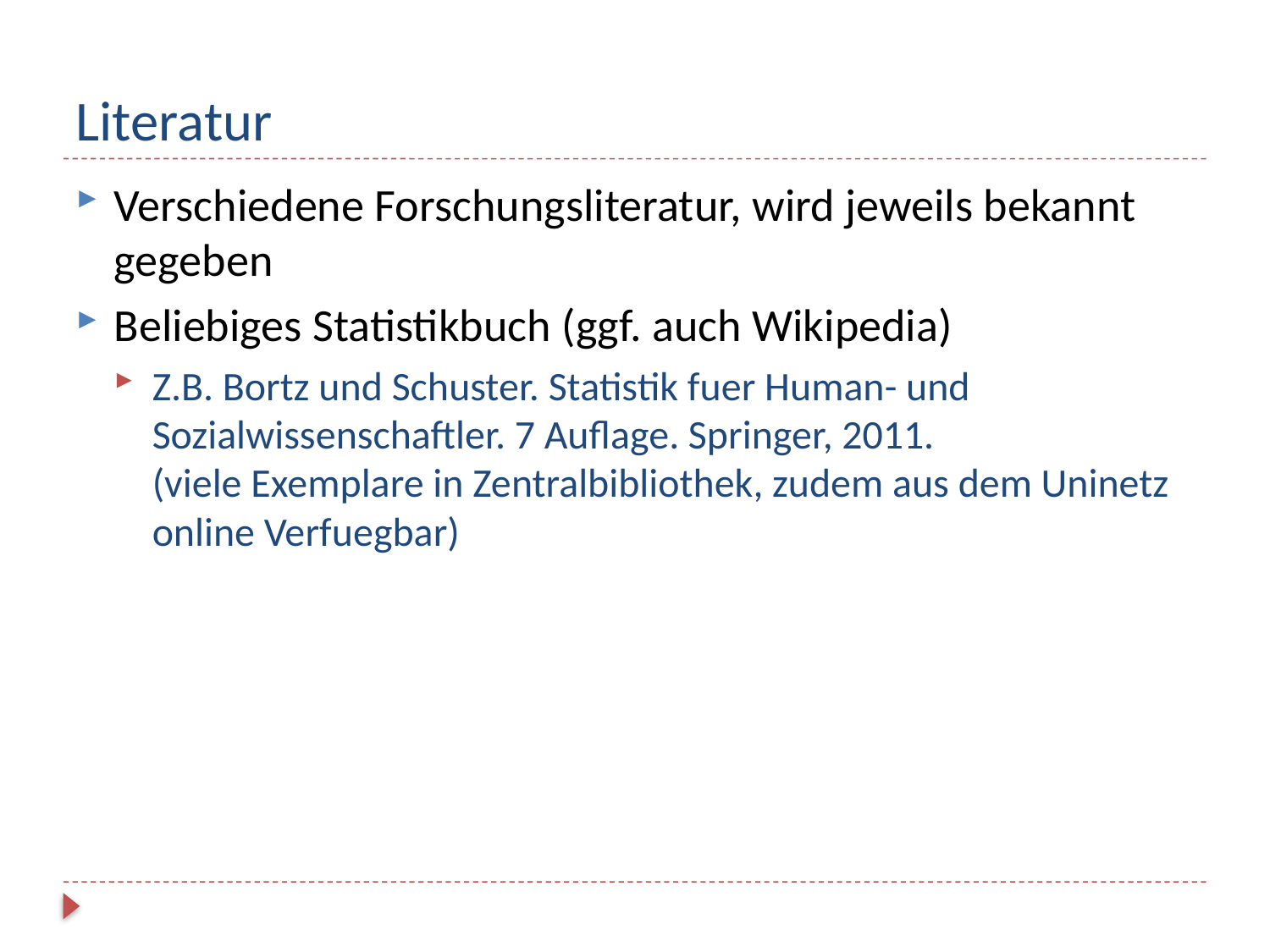

# Literatur
Verschiedene Forschungsliteratur, wird jeweils bekannt gegeben
Beliebiges Statistikbuch (ggf. auch Wikipedia)
Z.B. Bortz und Schuster. Statistik fuer Human- und Sozialwissenschaftler. 7 Auflage. Springer, 2011.
(viele Exemplare in Zentralbibliothek, zudem aus dem Uninetz online Verfuegbar)